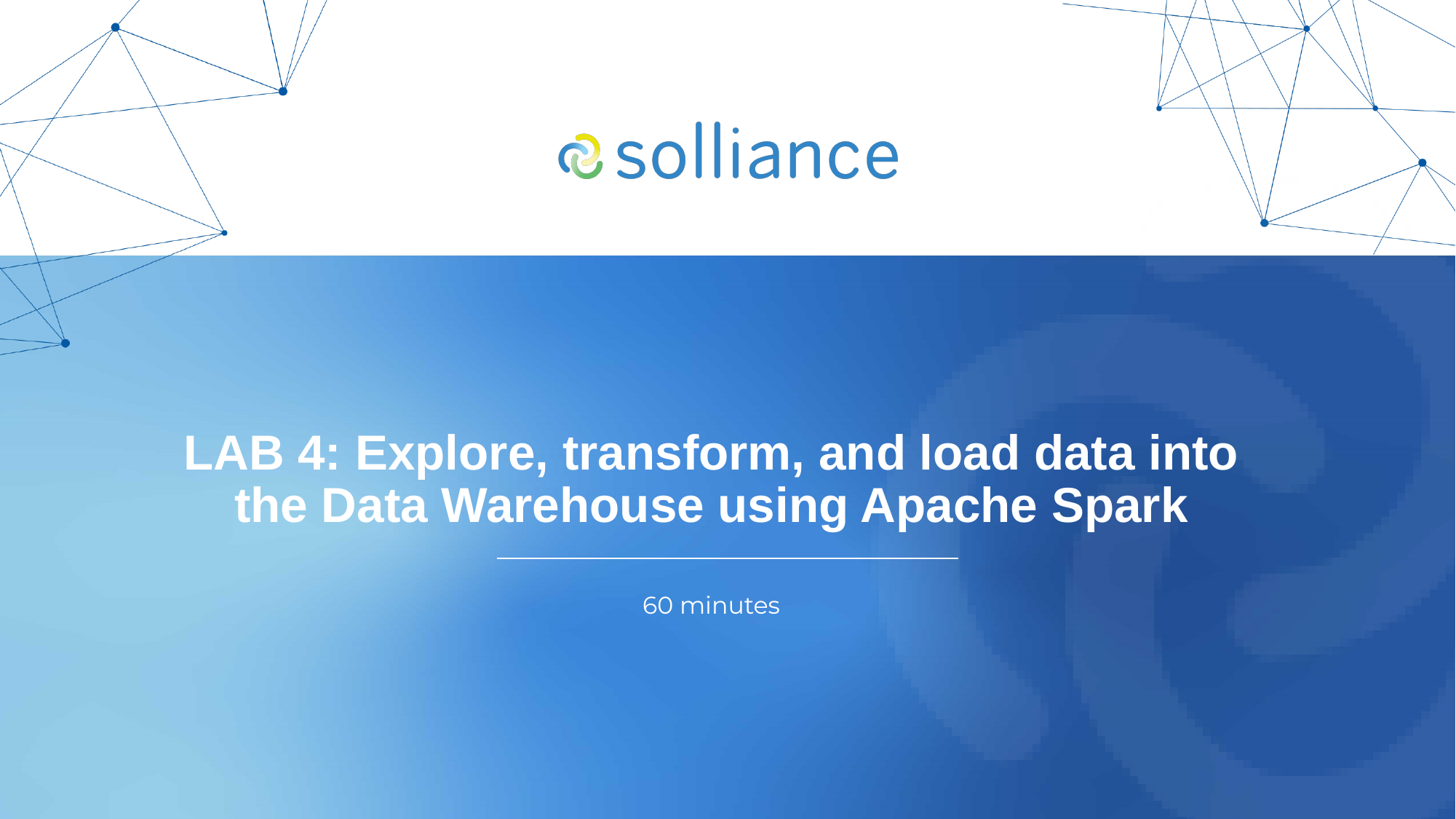

# LAB 4: Explore, transform, and load data into the Data Warehouse using Apache Spark
60 minutes